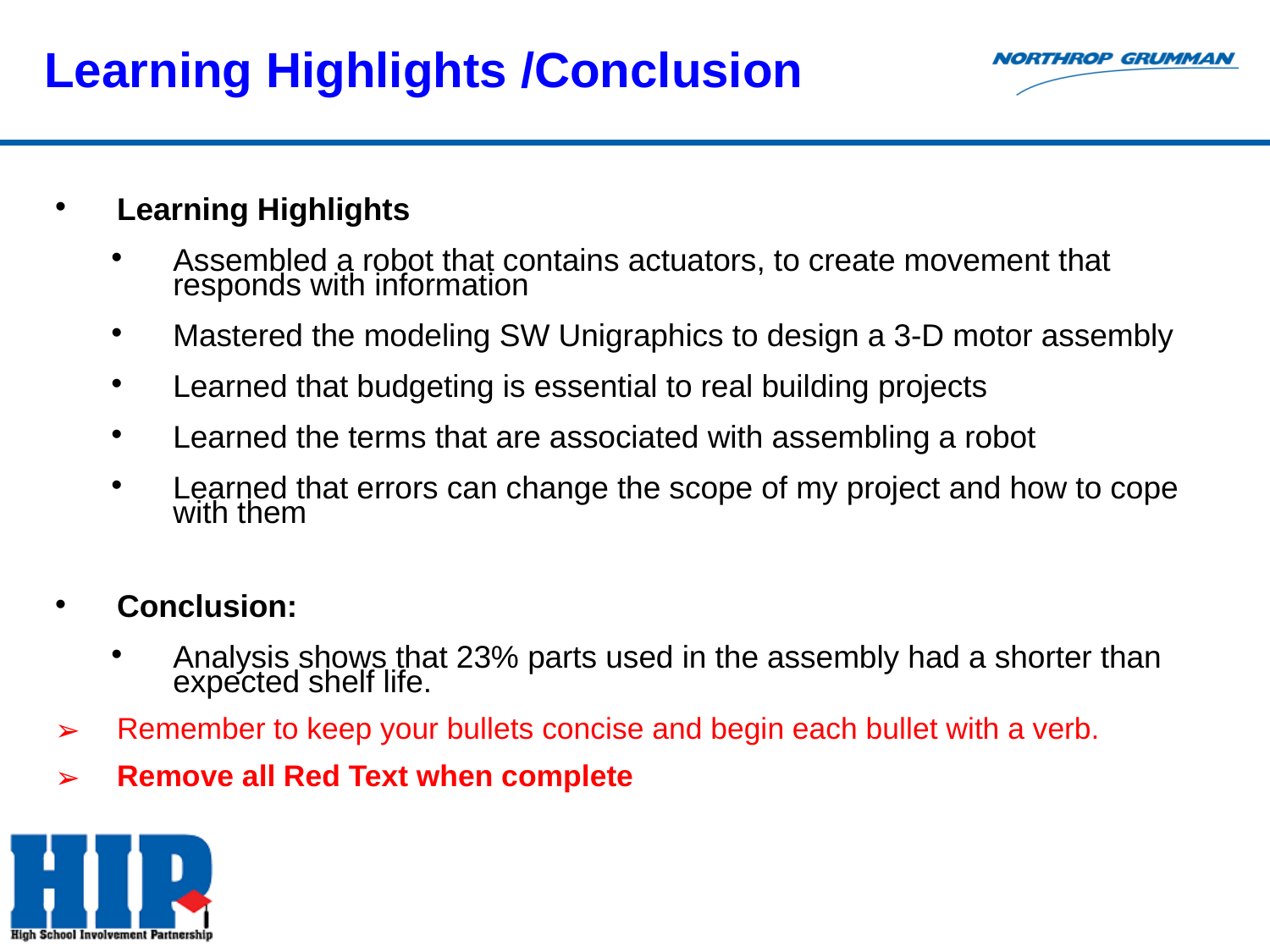

# Learning Highlights /Conclusion
Learning Highlights
Assembled a robot that contains actuators, to create movement that responds with information
Mastered the modeling SW Unigraphics to design a 3-D motor assembly
Learned that budgeting is essential to real building projects
Learned the terms that are associated with assembling a robot
Learned that errors can change the scope of my project and how to cope with them

Conclusion:
Analysis shows that 23% parts used in the assembly had a shorter than expected shelf life.
Remember to keep your bullets concise and begin each bullet with a verb.
Remove all Red Text when complete